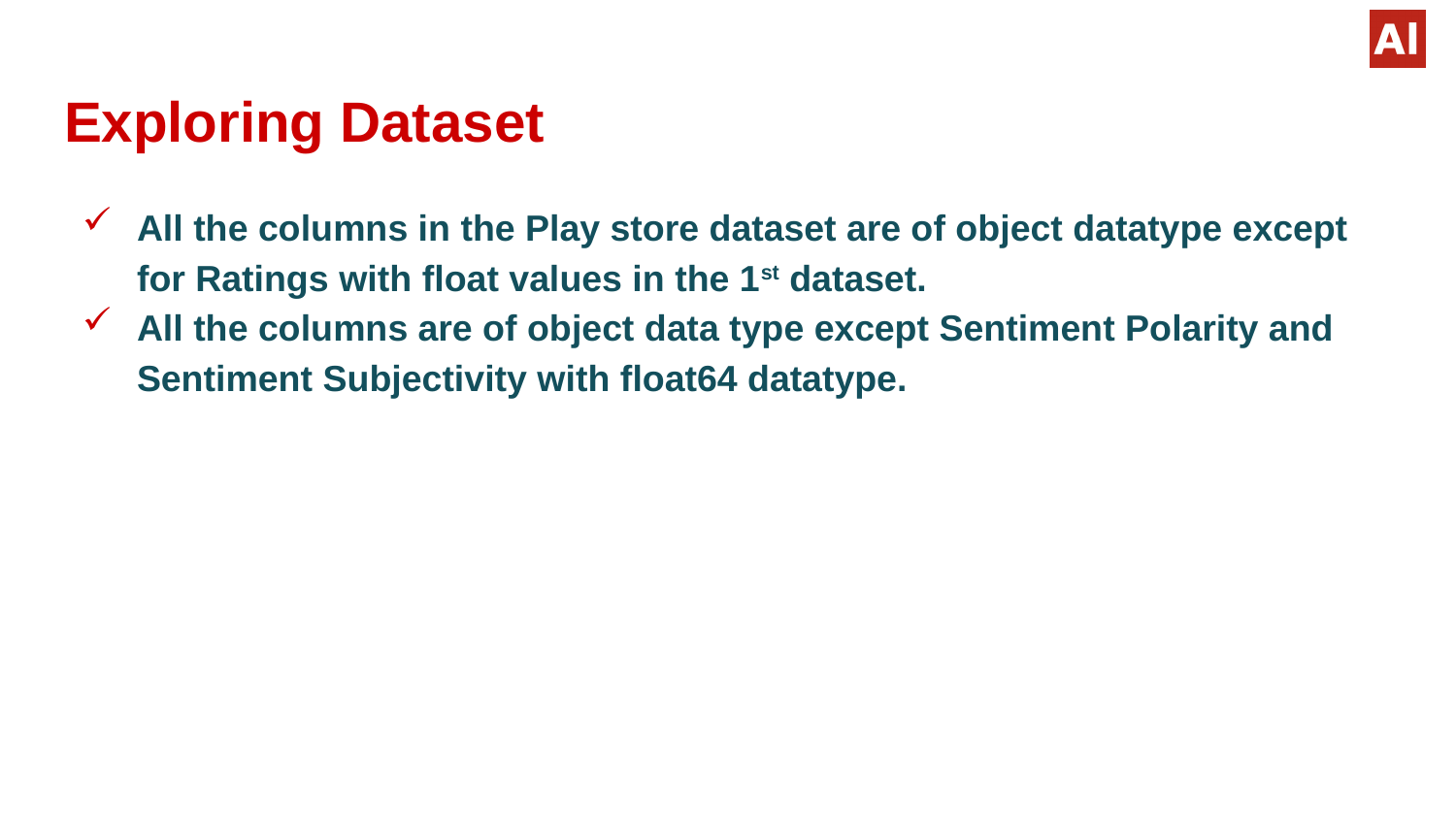

# Exploring Dataset
All the columns in the Play store dataset are of object datatype except for Ratings with float values in the 1st dataset.
All the columns are of object data type except Sentiment Polarity and Sentiment Subjectivity with float64 datatype.